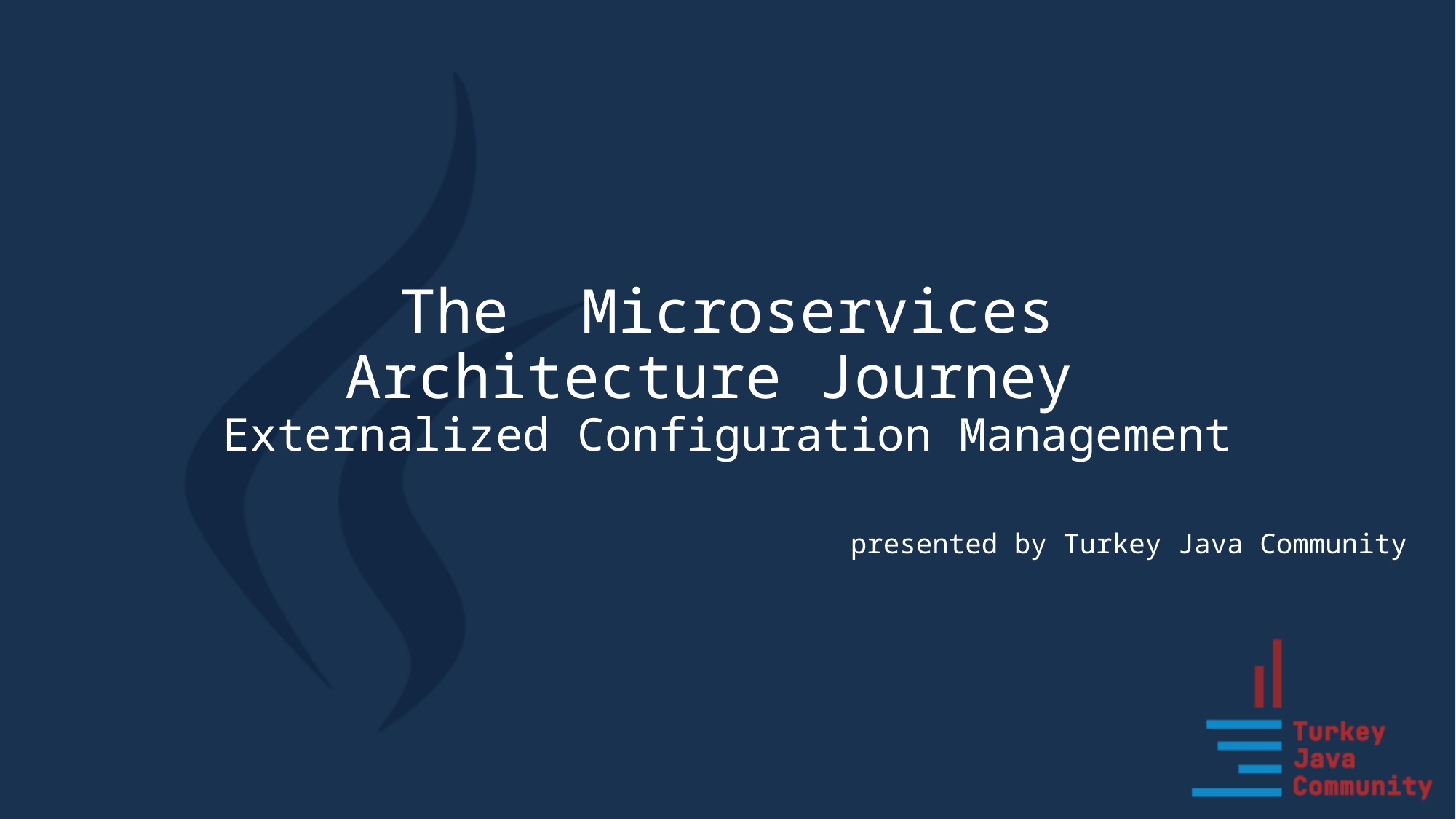

# The  Microservices Architecture Journey Externalized Configuration Management
presented by Turkey Java Community